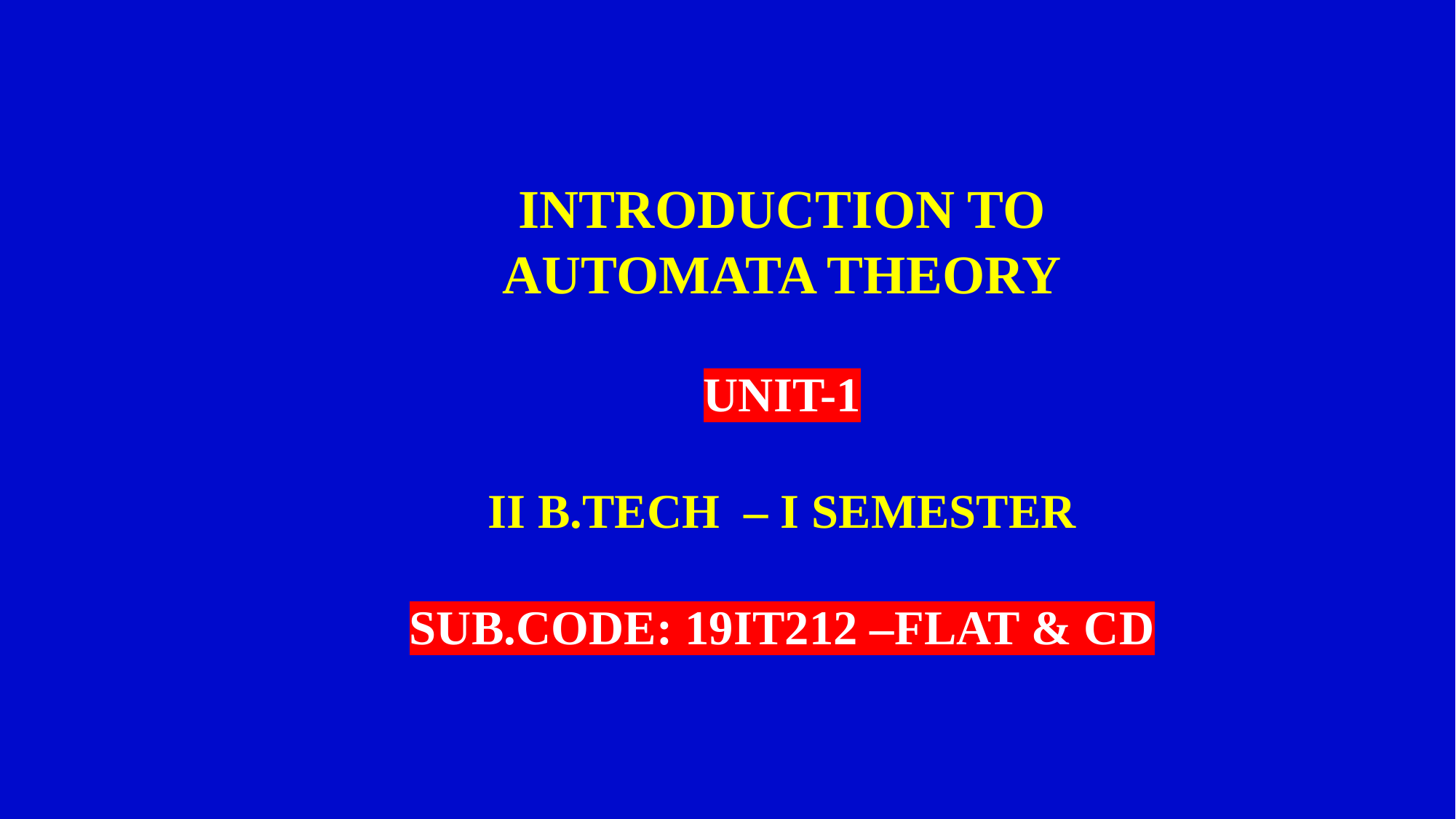

# INTRODUCTION TO AUTOMATA THEORY UNIT-1 II B.TECH  – I SEMESTER SUB.CODE: 19IT212 –FLAT & CD